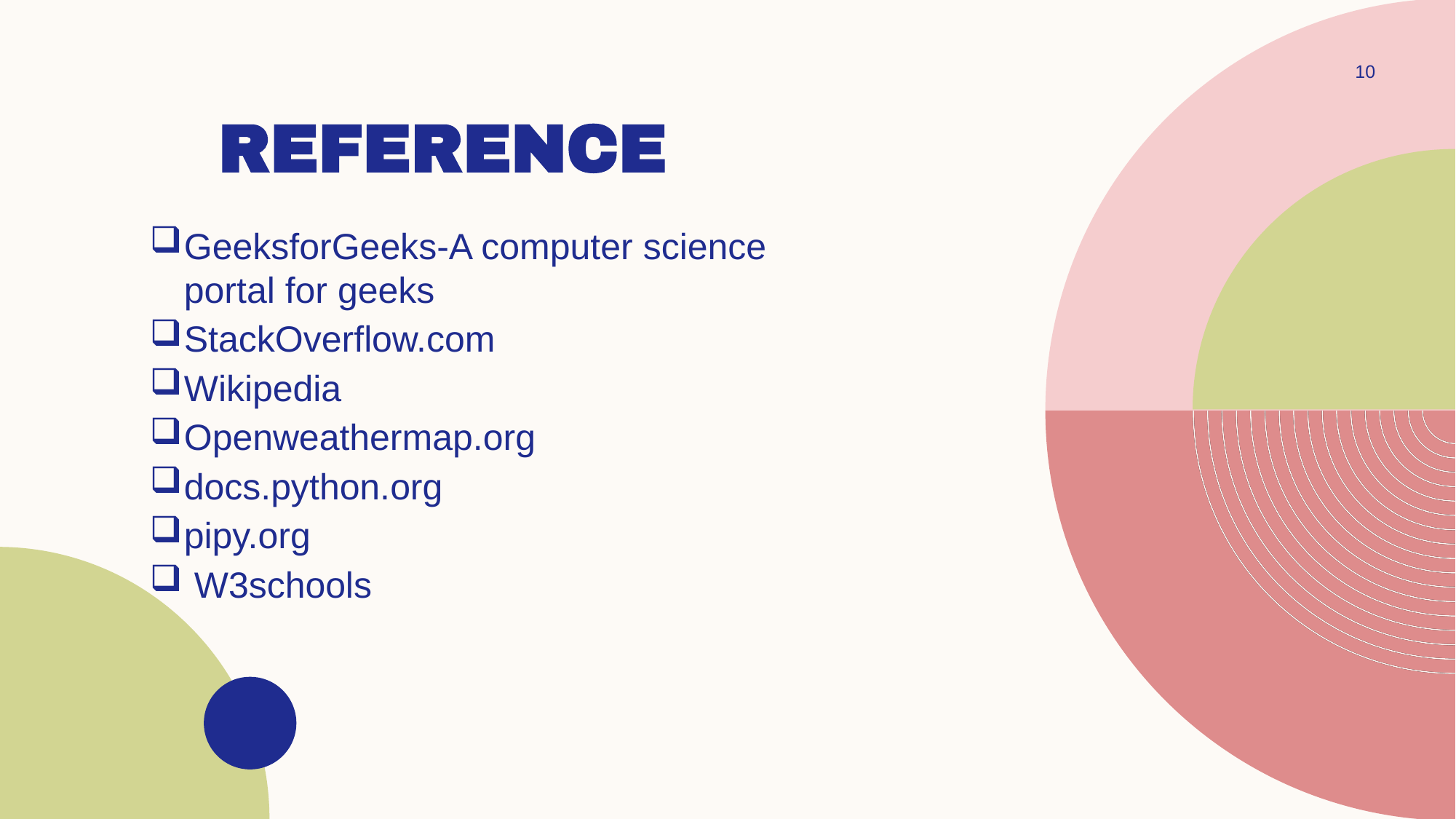

10
# reference
GeeksforGeeks-A computer science portal for geeks
StackOverflow.com
Wikipedia
Openweathermap.org
docs.python.org
pipy.org
 W3schools